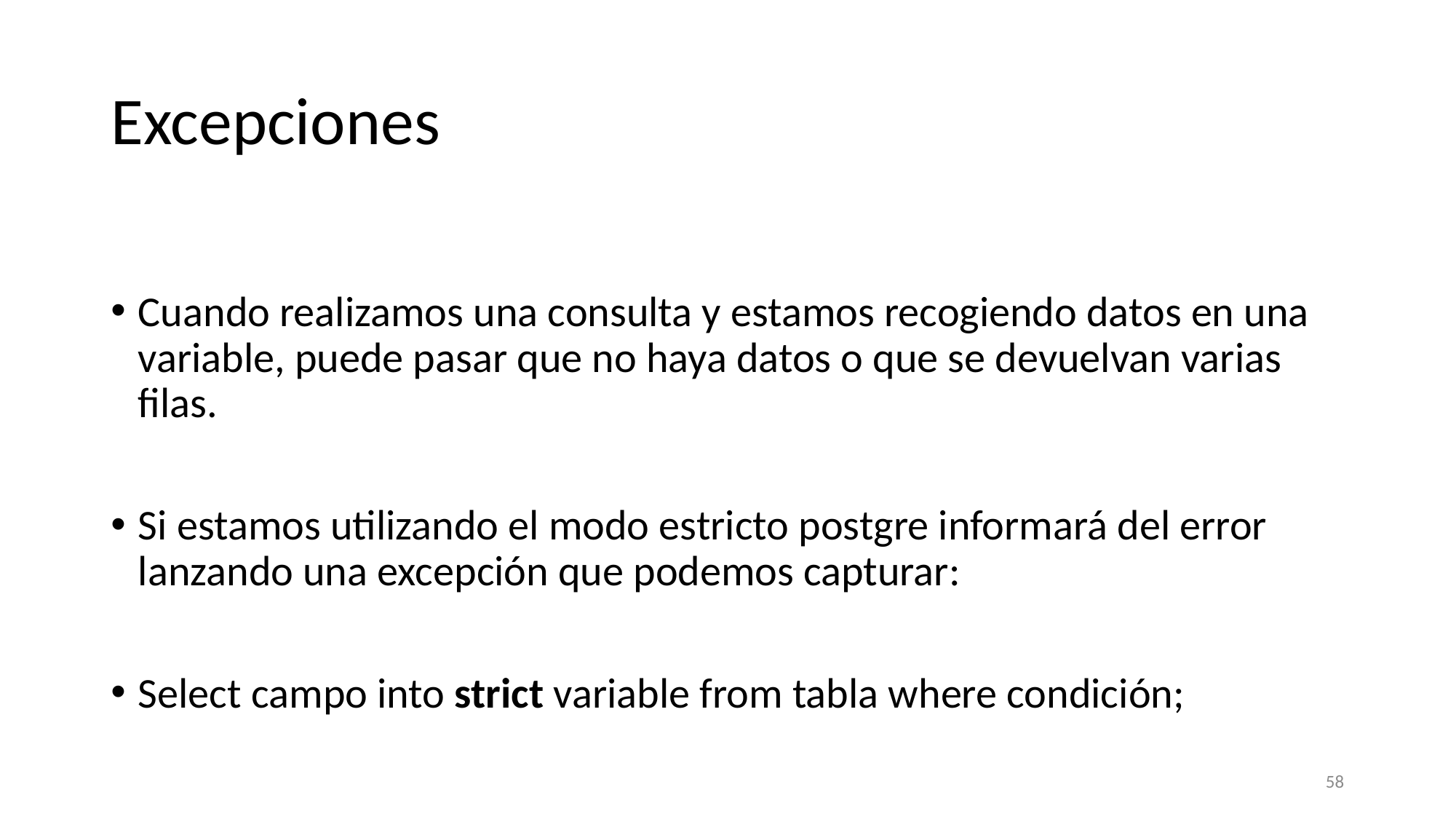

# Excepciones

Cuando realizamos una consulta y estamos recogiendo datos en una variable, puede pasar que no haya datos o que se devuelvan varias filas.

Si estamos utilizando el modo estricto postgre informará del error lanzando una excepción que podemos capturar:

Select campo into strict variable from tabla where condición;

58